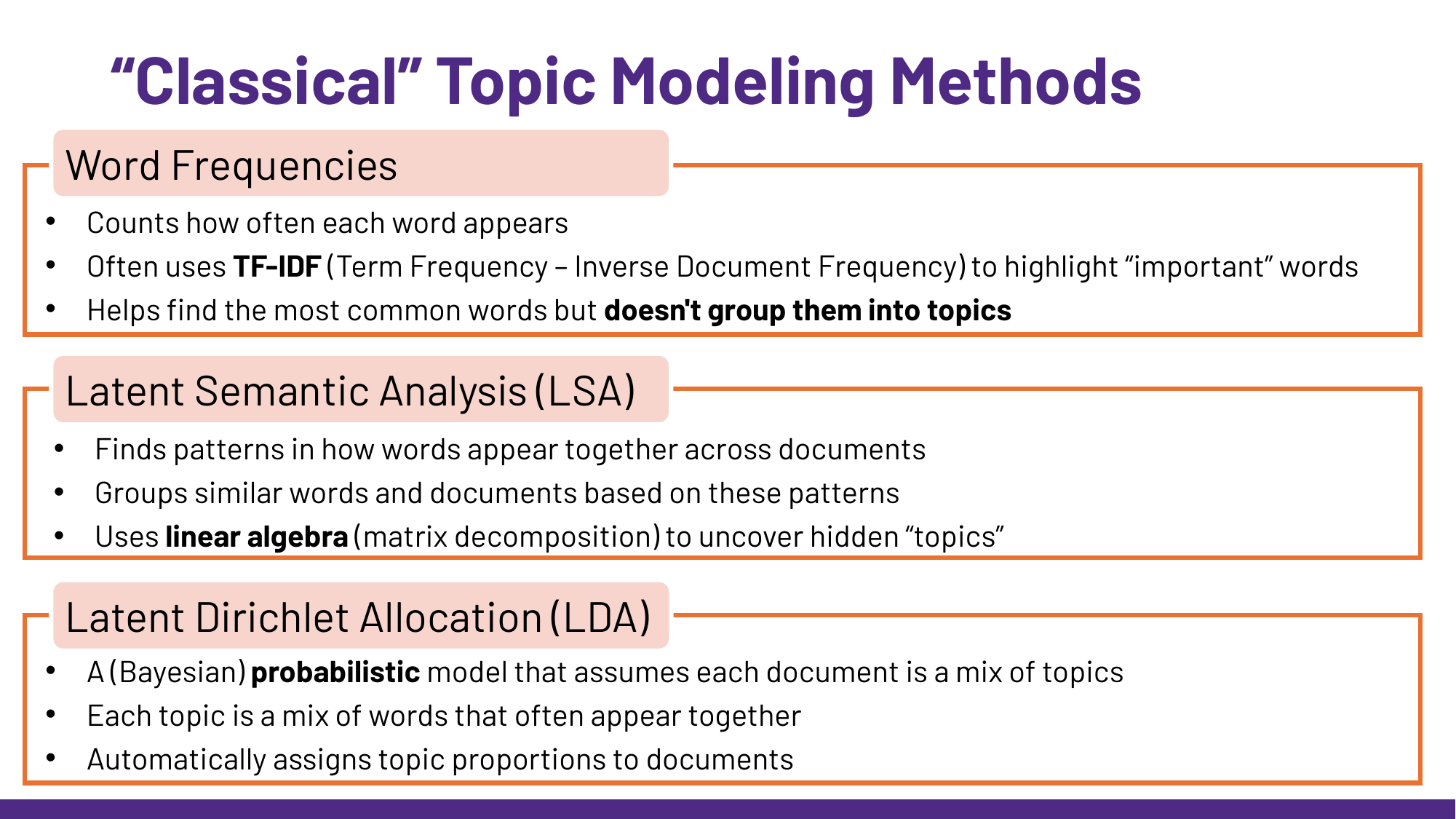

# “Classical” Topic Modeling Methods
Word Frequencies

Counts how often each word appears
Often uses TF-IDF (Term Frequency – Inverse Document Frequency) to highlight “important” words
Helps find the most common words but doesn't group them into topics
Latent Semantic Analysis (LSA)

Finds patterns in how words appear together across documents
Groups similar words and documents based on these patterns
Uses linear algebra (matrix decomposition) to uncover hidden “topics”
Latent Dirichlet Allocation (LDA)

A (Bayesian) probabilistic model that assumes each document is a mix of topics
Each topic is a mix of words that often appear together
Automatically assigns topic proportions to documents